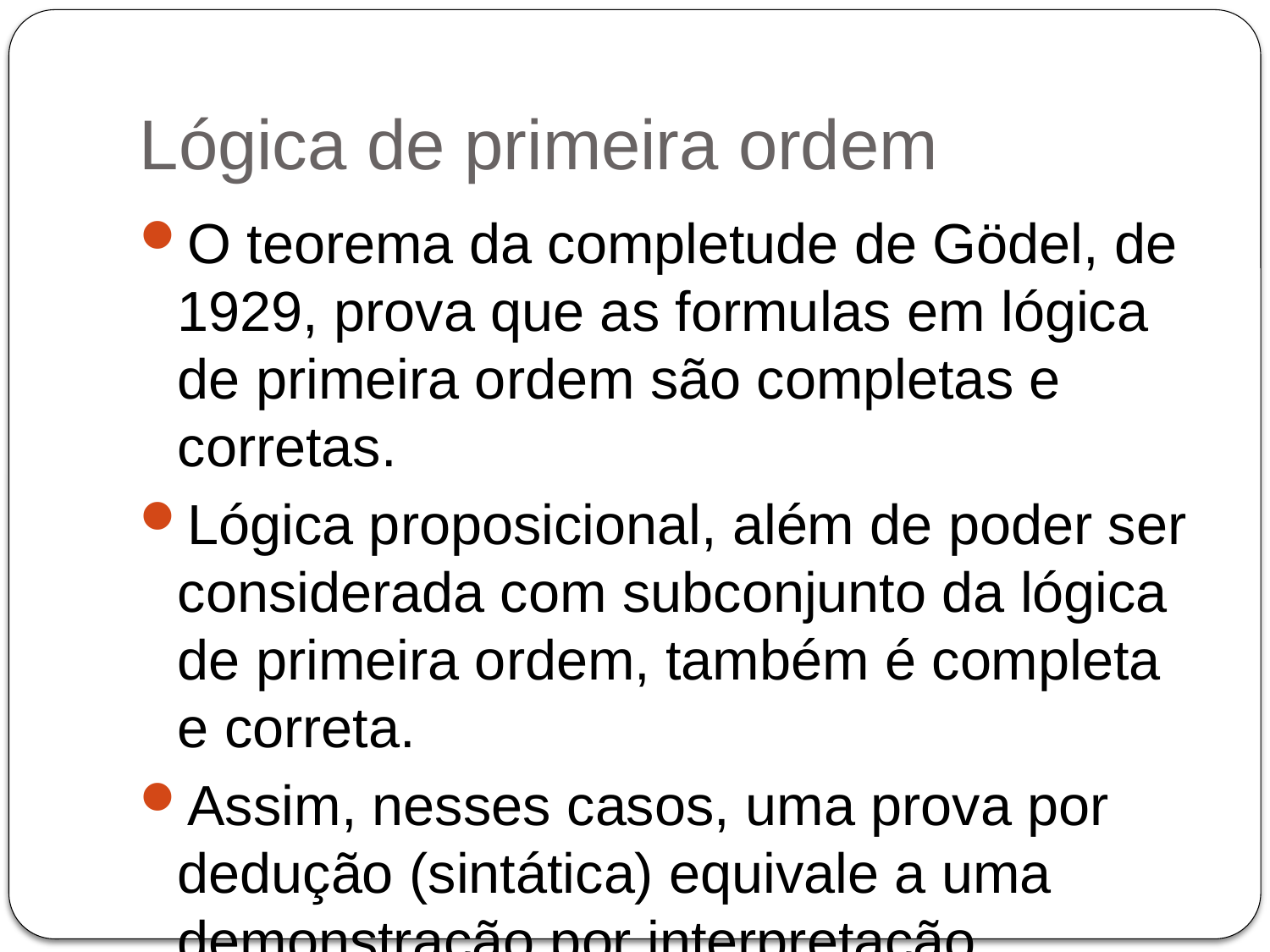

# Lógica de primeira ordem
O teorema da completude de Gödel, de 1929, prova que as formulas em lógica de primeira ordem são completas e corretas.
Lógica proposicional, além de poder ser considerada com subconjunto da lógica de primeira ordem, também é completa e correta.
Assim, nesses casos, uma prova por dedução (sintática) equivale a uma demonstração por interpretação (semântica).